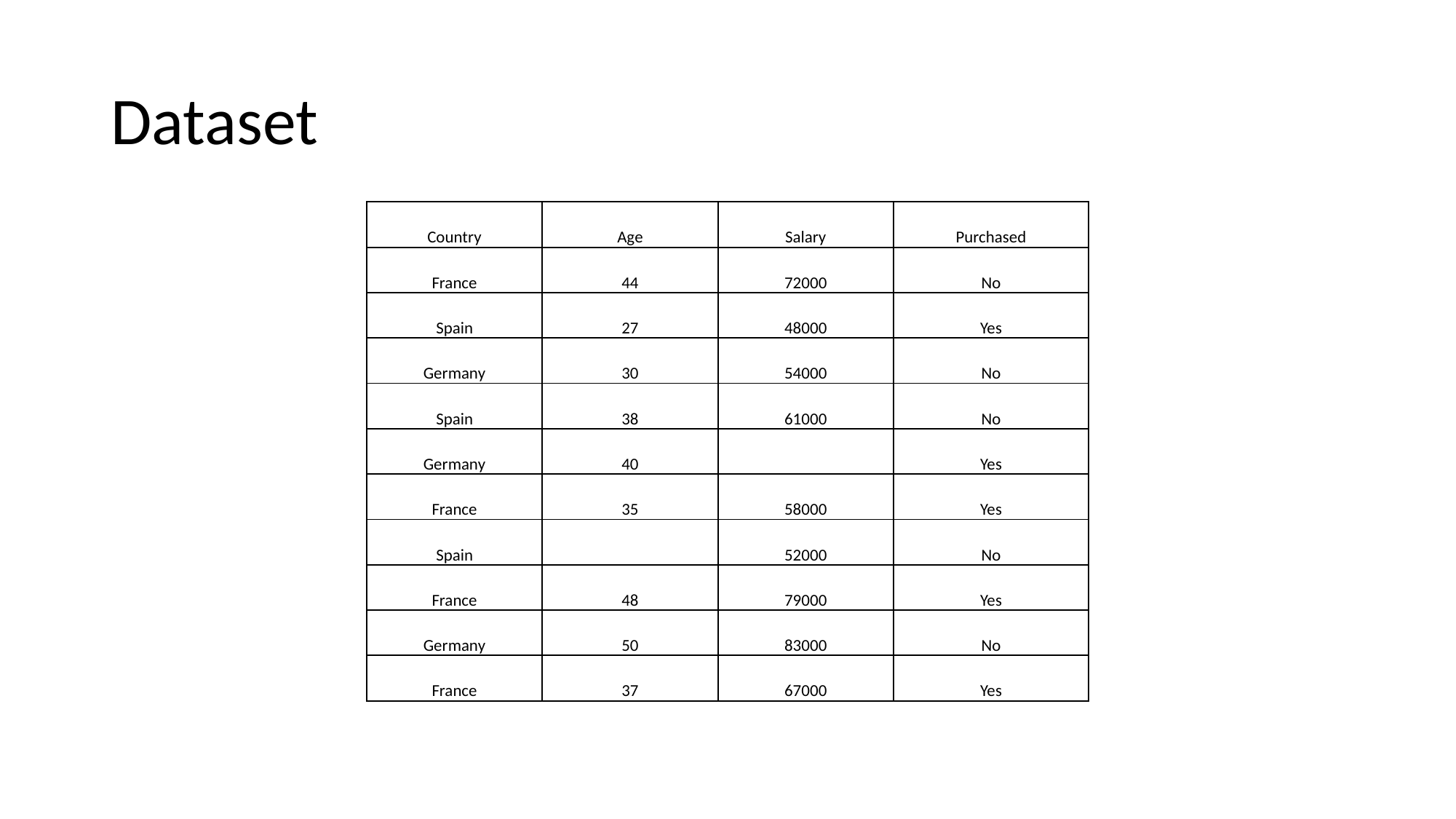

# Dataset
| Country | Age | Salary | Purchased |
| --- | --- | --- | --- |
| France | 44 | 72000 | No |
| Spain | 27 | 48000 | Yes |
| Germany | 30 | 54000 | No |
| Spain | 38 | 61000 | No |
| Germany | 40 |  | Yes |
| France | 35 | 58000 | Yes |
| Spain |  | 52000 | No |
| France | 48 | 79000 | Yes |
| Germany | 50 | 83000 | No |
| France | 37 | 67000 | Yes |